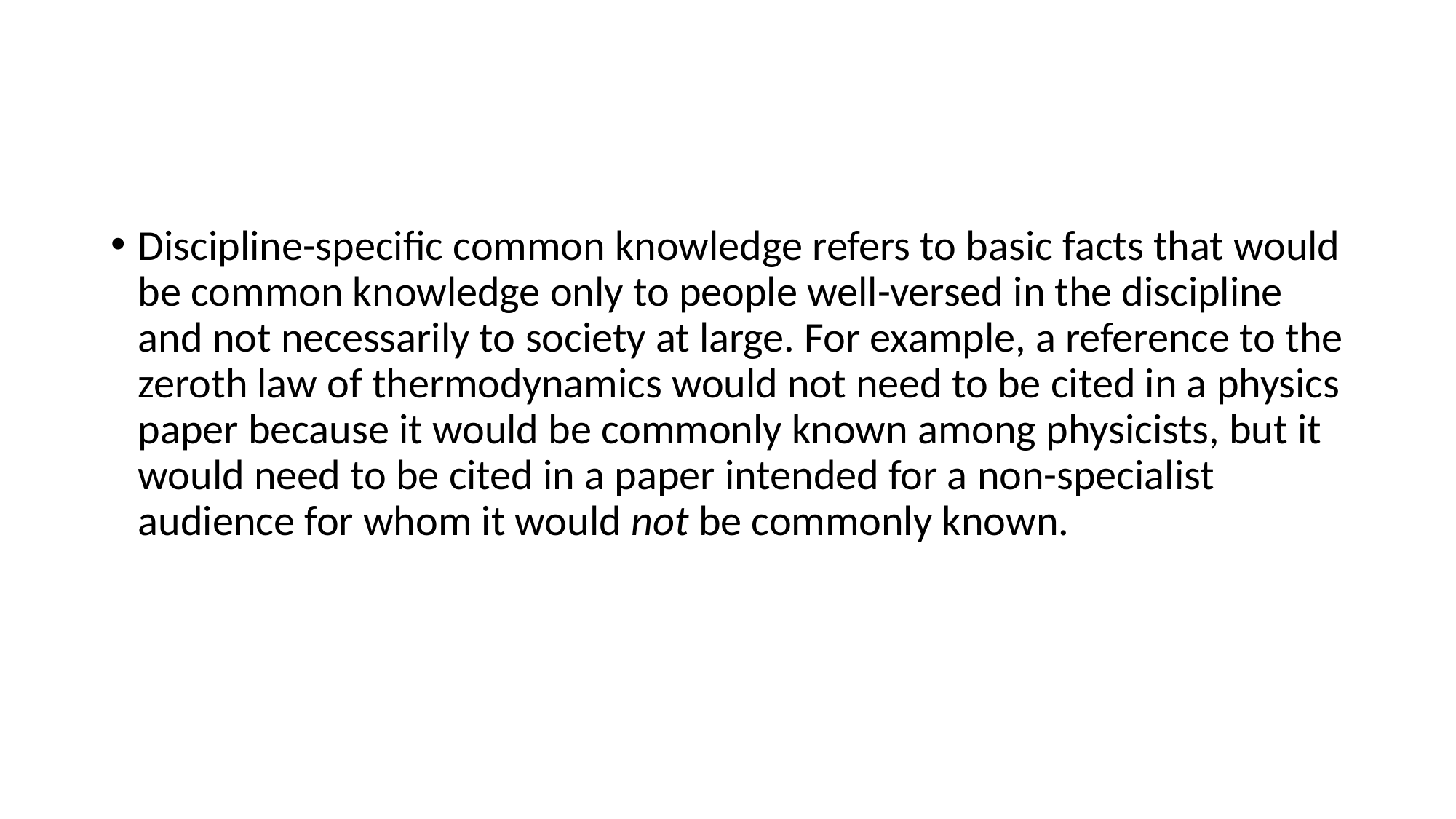

Discipline-specific common knowledge refers to basic facts that would be common knowledge only to people well-versed in the discipline and not necessarily to society at large. For example, a reference to the zeroth law of thermodynamics would not need to be cited in a physics paper because it would be commonly known among physicists, but it would need to be cited in a paper intended for a non-specialist audience for whom it would not be commonly known.